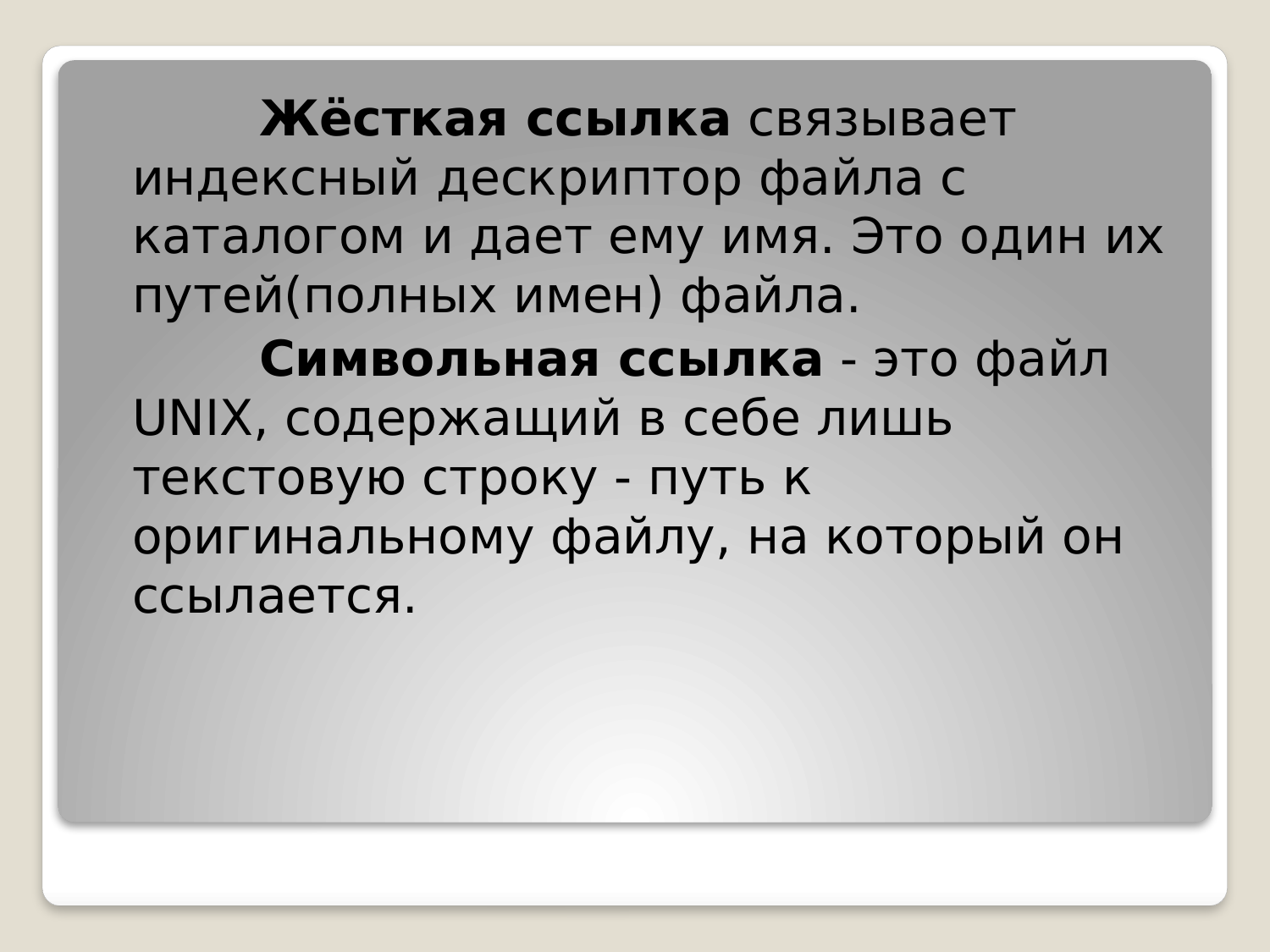

Жёсткая ссылка связывает индексный дескриптор файла с каталогом и дает ему имя. Это один их путей(полных имен) файла.
		Символьная ссылка - это файл UNIX, содержащий в себе лишь текстовую строку - путь к оригинальному файлу, на который он ссылается.